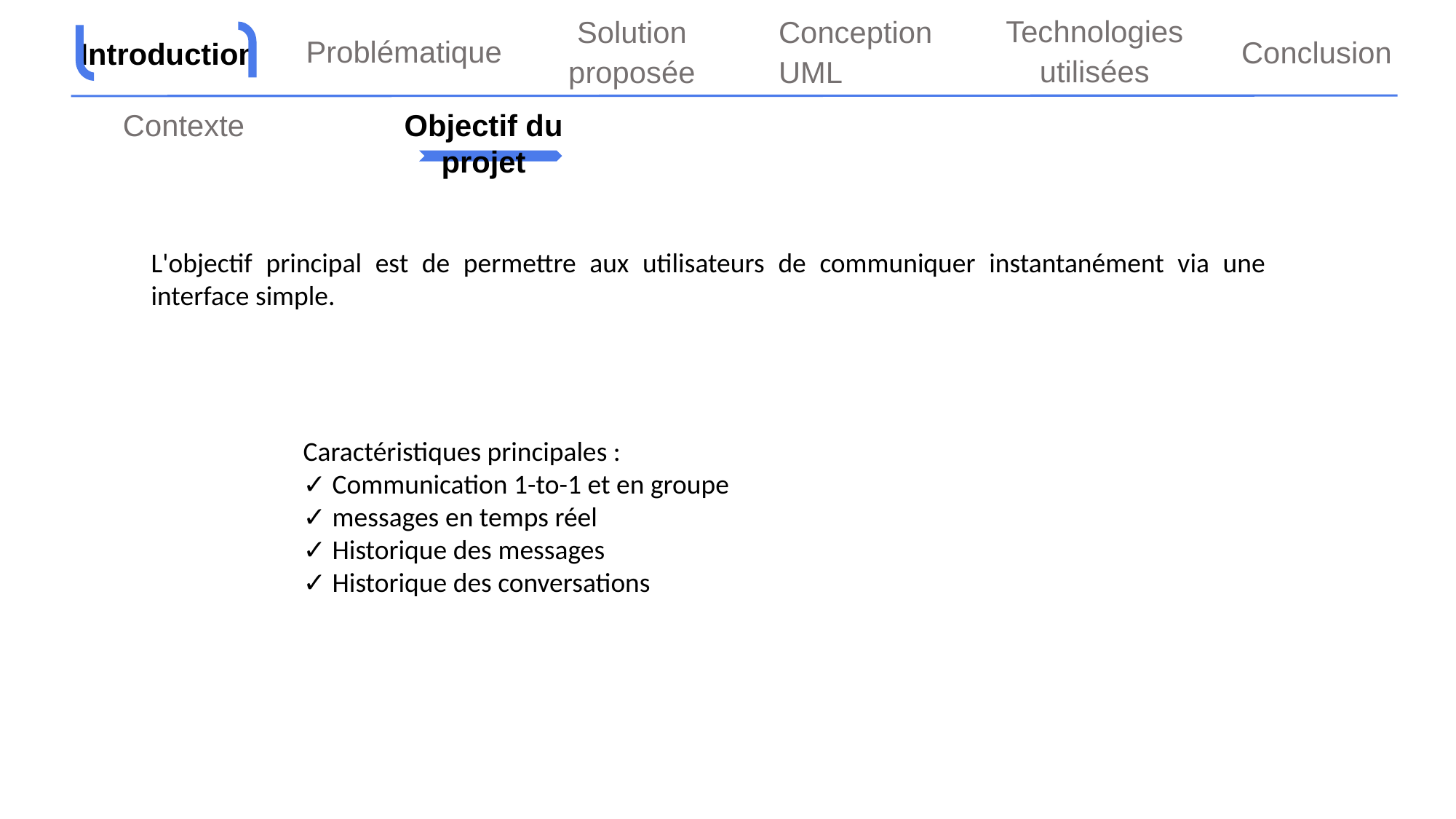

Technologies utilisées
Conception UML
Conclusion
Solution proposée
Problématique

Introduction
Contexte
Objectif du projet

L'objectif principal est de permettre aux utilisateurs de communiquer instantanément via une interface simple.
Caractéristiques principales :
✓ Communication 1-to-1 et en groupe
✓ messages en temps réel
✓ Historique des messages
✓ Historique des conversations

4